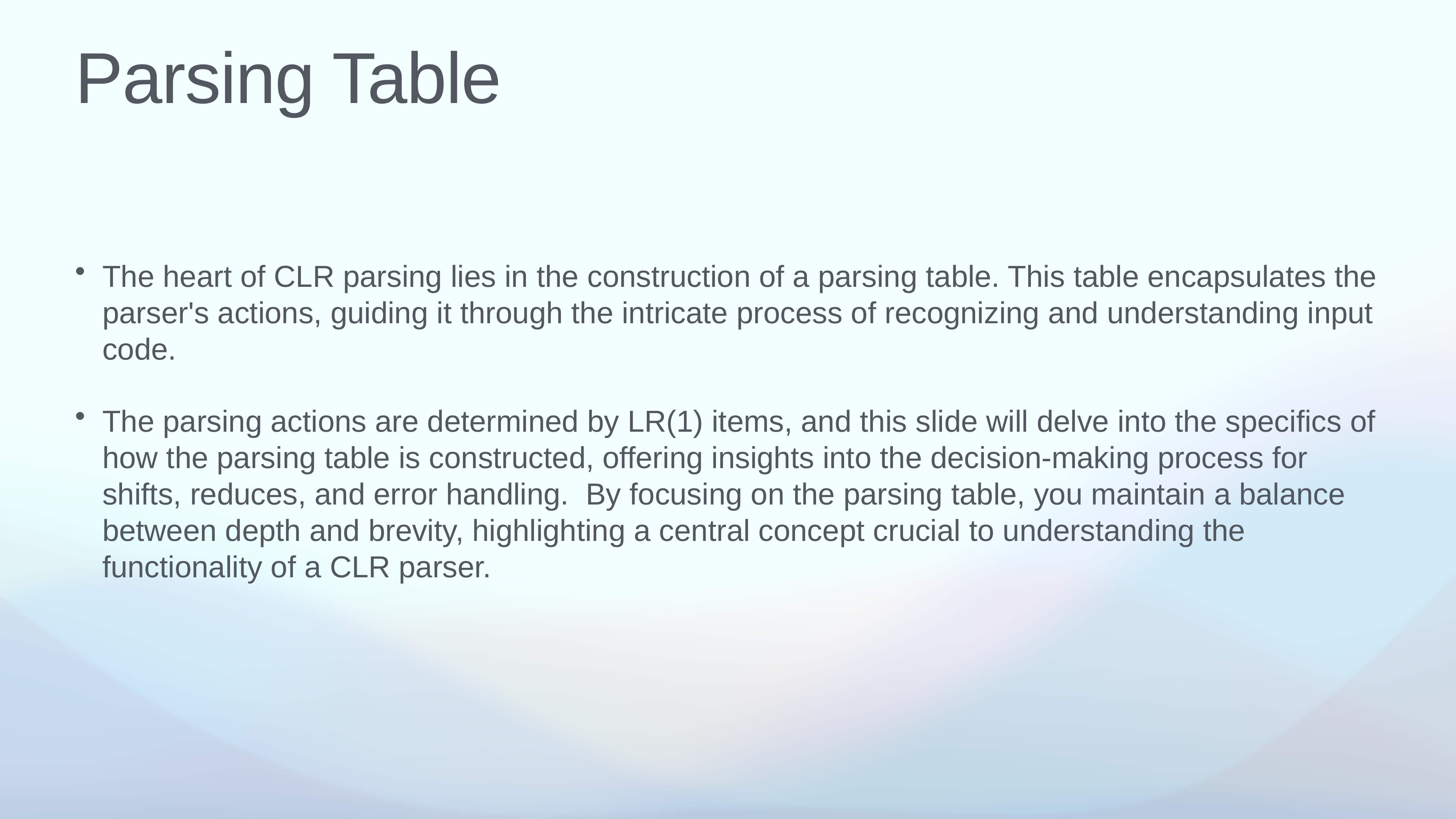

# Parsing Table

The heart of CLR parsing lies in the construction of a parsing table. This table encapsulates the parser's actions, guiding it through the intricate process of recognizing and understanding input code.
The parsing actions are determined by LR(1) items, and this slide will delve into the specifics of how the parsing table is constructed, offering insights into the decision-making process for shifts, reduces, and error handling.  By focusing on the parsing table, you maintain a balance between depth and brevity, highlighting a central concept crucial to understanding the functionality of a CLR parser.